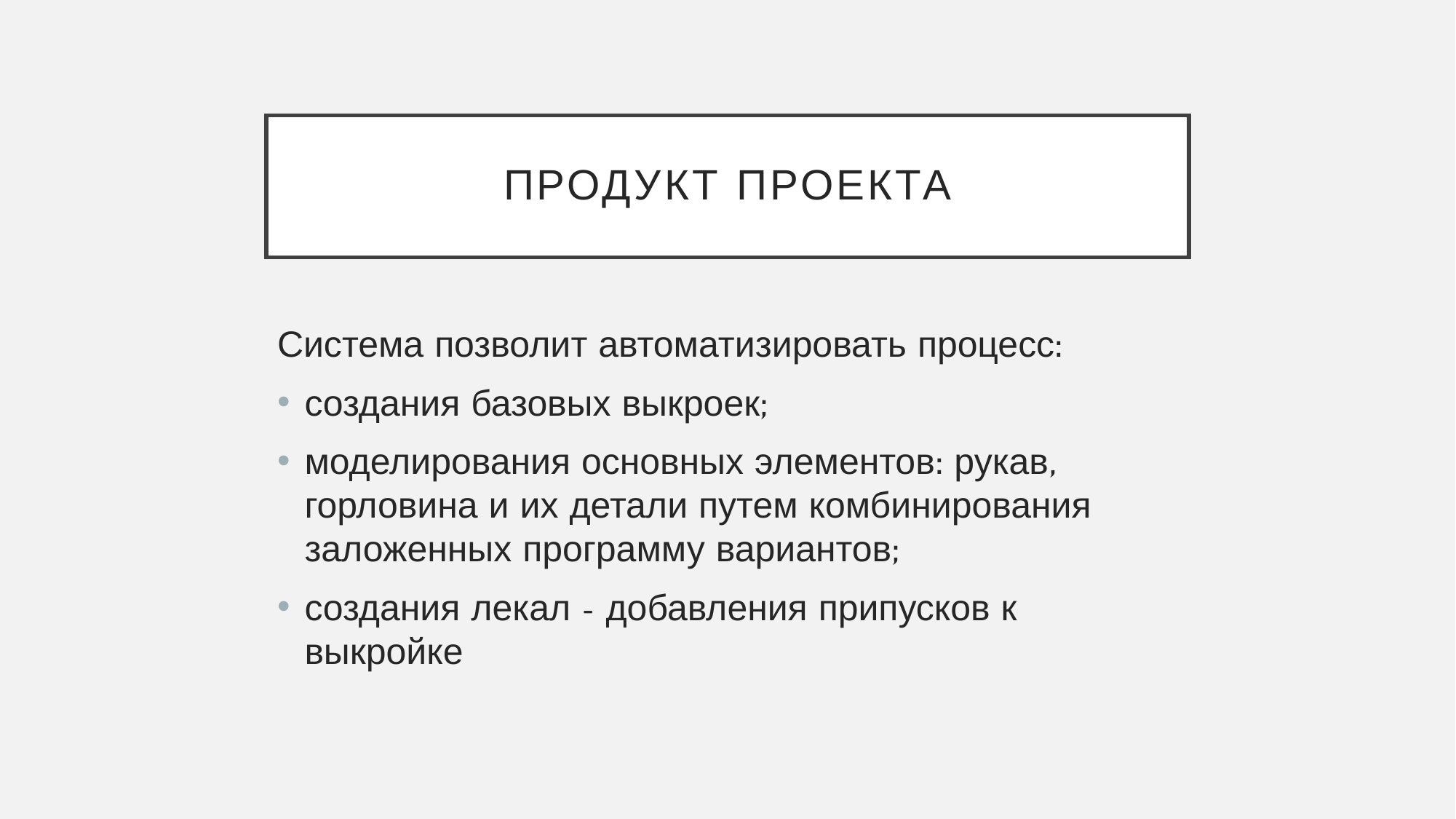

# Продукт проекта
Система позволит автоматизировать процесс:
создания базовых выкроек;
моделирования основных элементов: рукав, горловина и их детали путем комбинирования заложенных программу вариантов;
создания лекал - добавления припусков к выкройке